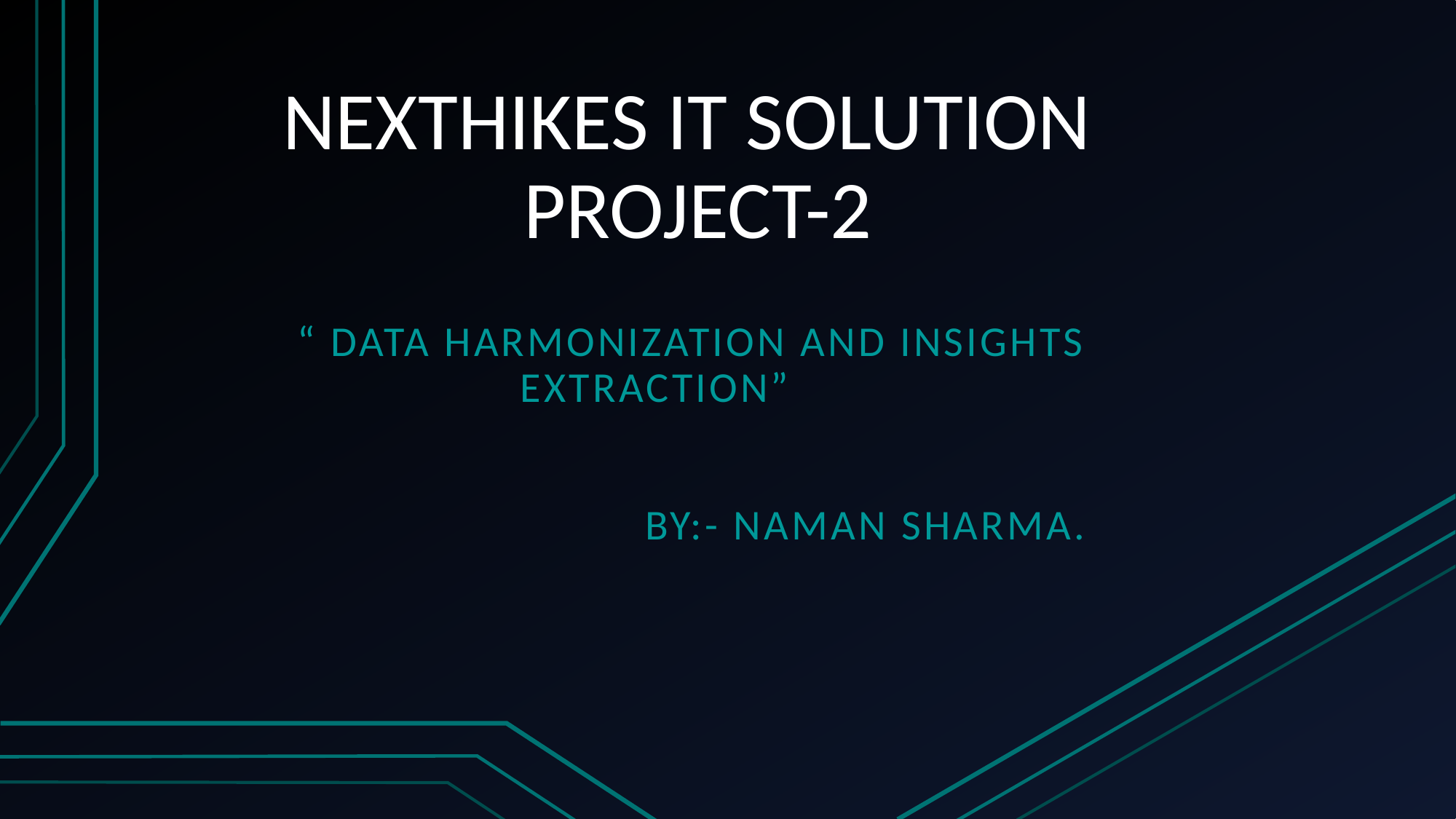

# NEXTHIKES IT SOLUTION PROJECT-2
       “ Data harmonization and insights                	                extraction”

				by:- naman sharma.